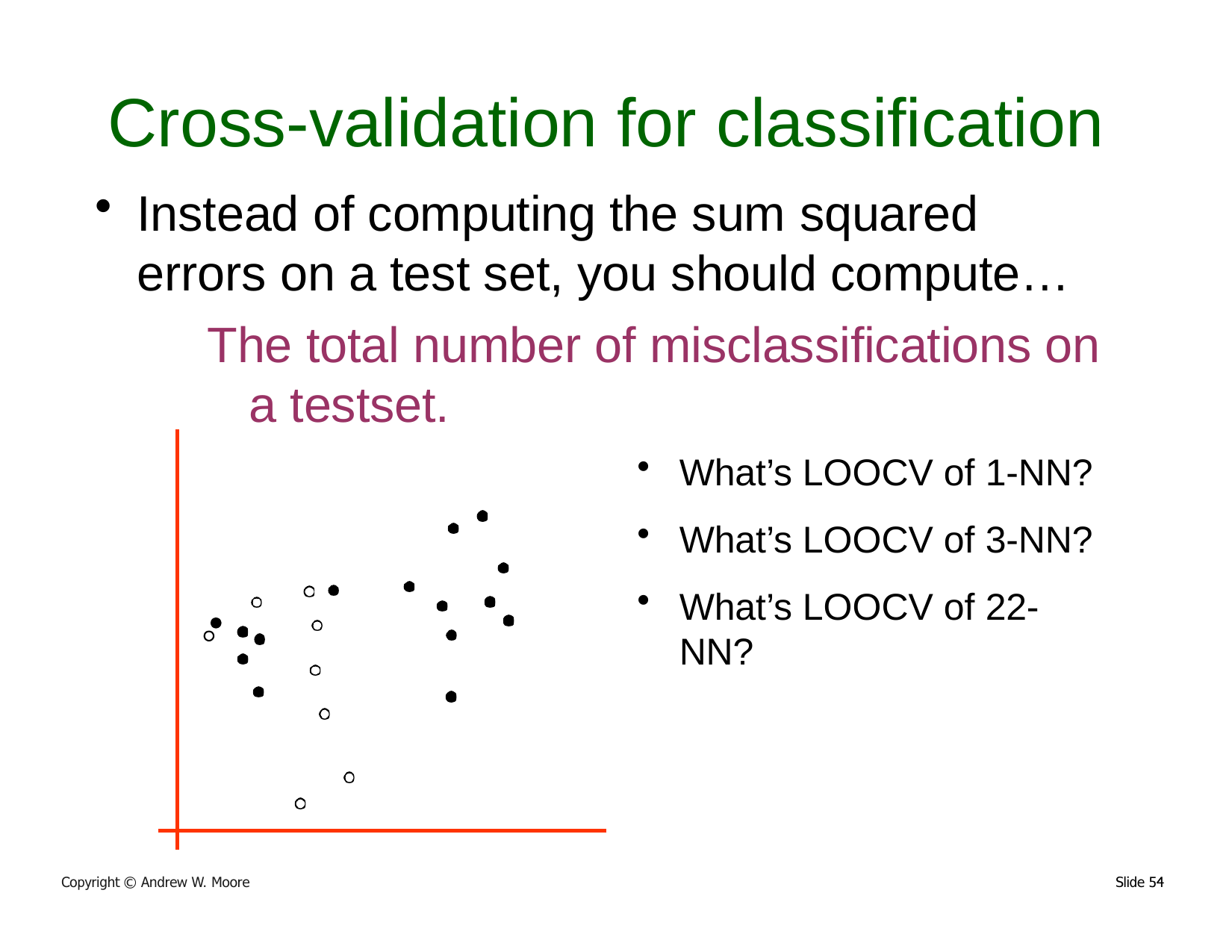

# Cross-validation for classification
Instead of computing the sum squared  errors on a test set, you should compute…
The total number of misclassifications on  a testset.
What’s LOOCV of 1-NN?
What’s LOOCV of 3-NN?
What’s LOOCV of 22-NN?

Copyright © Andrew W. Moore
Slide 54